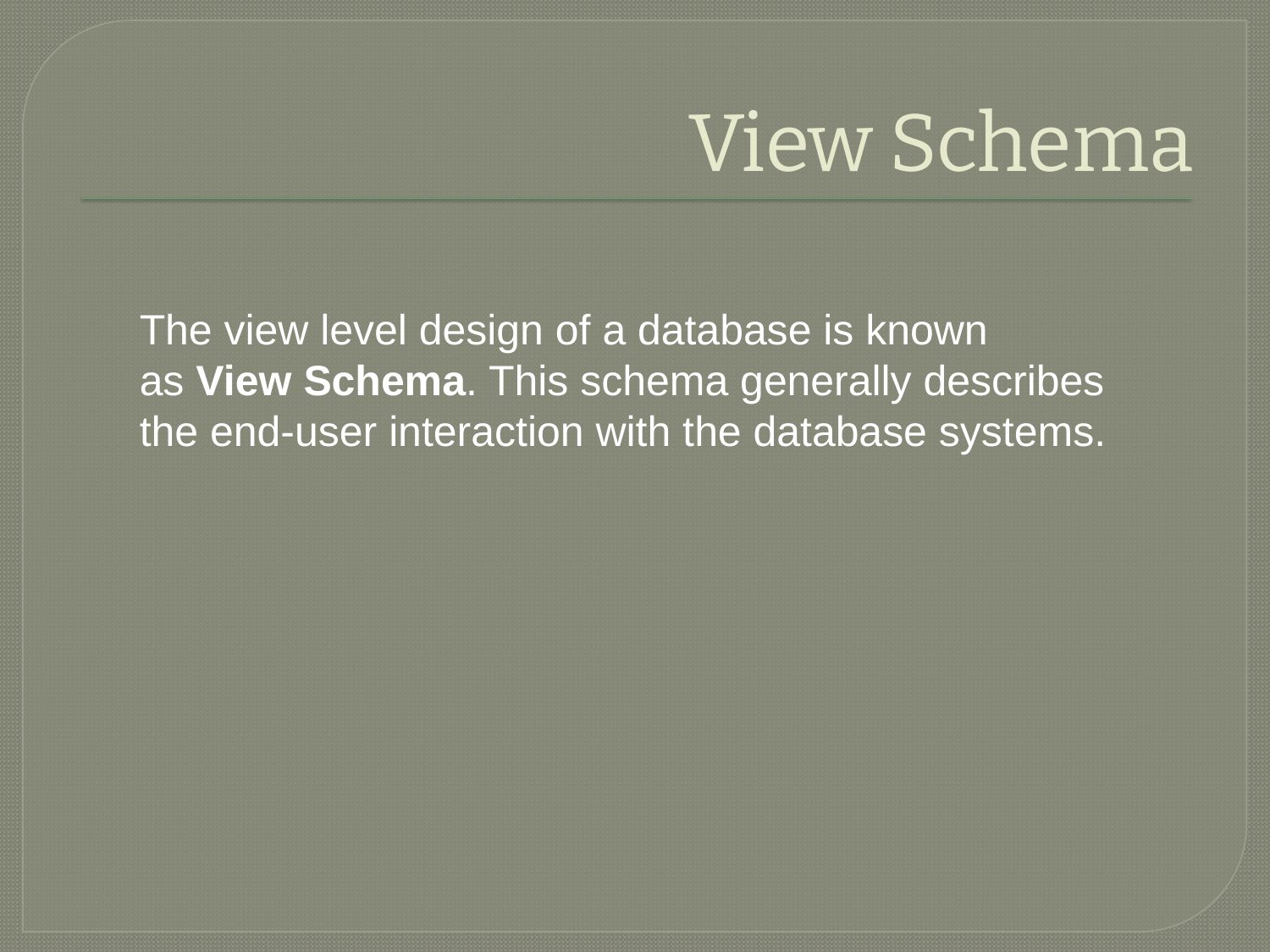

# View Schema
The view level design of a database is known as View Schema. This schema generally describes the end-user interaction with the database systems.